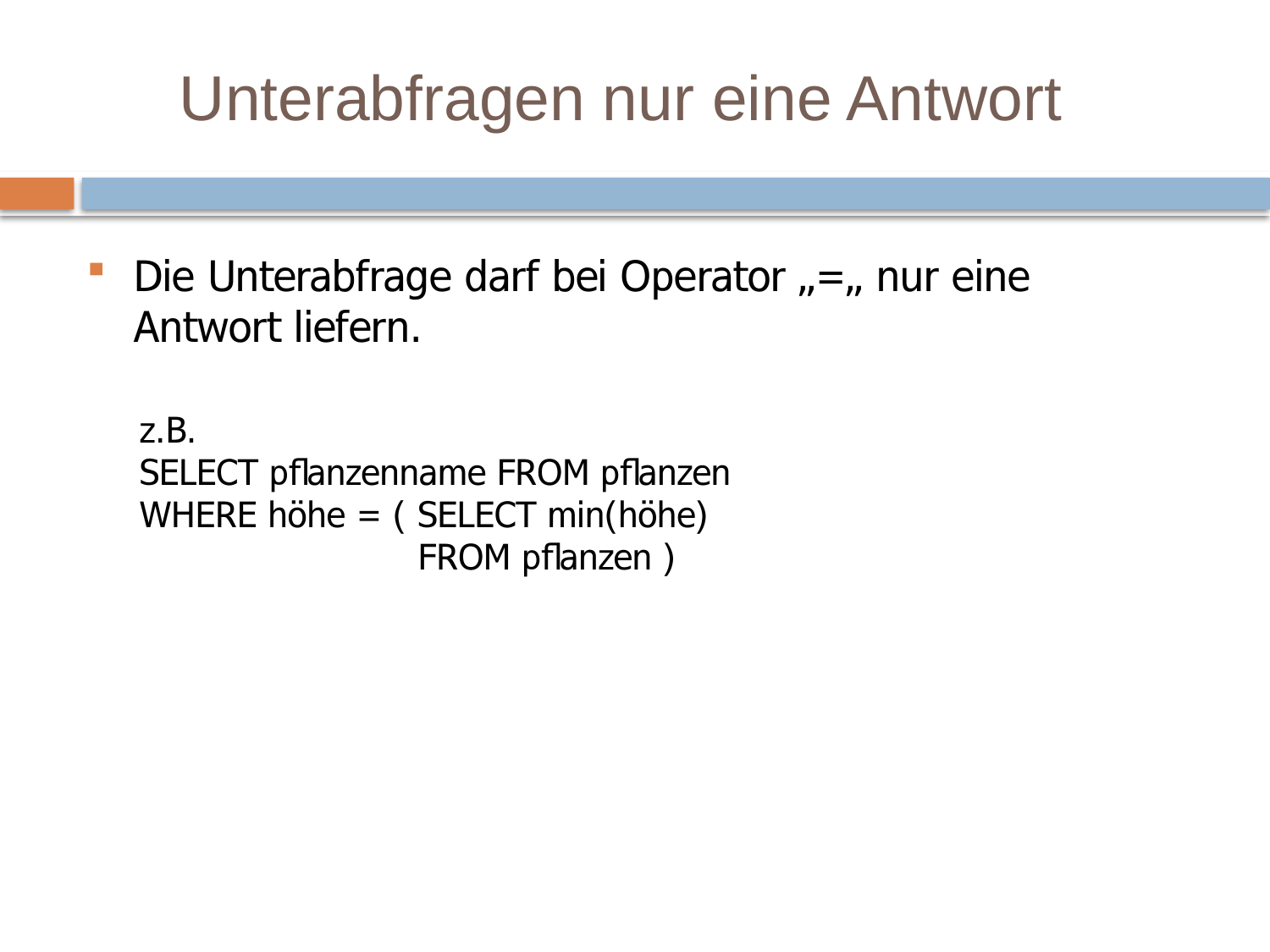

# Unterabfragen nur eine Antwort

Die Unterabfrage darf bei Operator „=„ nur eine Antwort liefern.
z.B.
SELECT pflanzenname FROM pflanzen
WHERE höhe = ( SELECT min(höhe)
	FROM pflanzen )